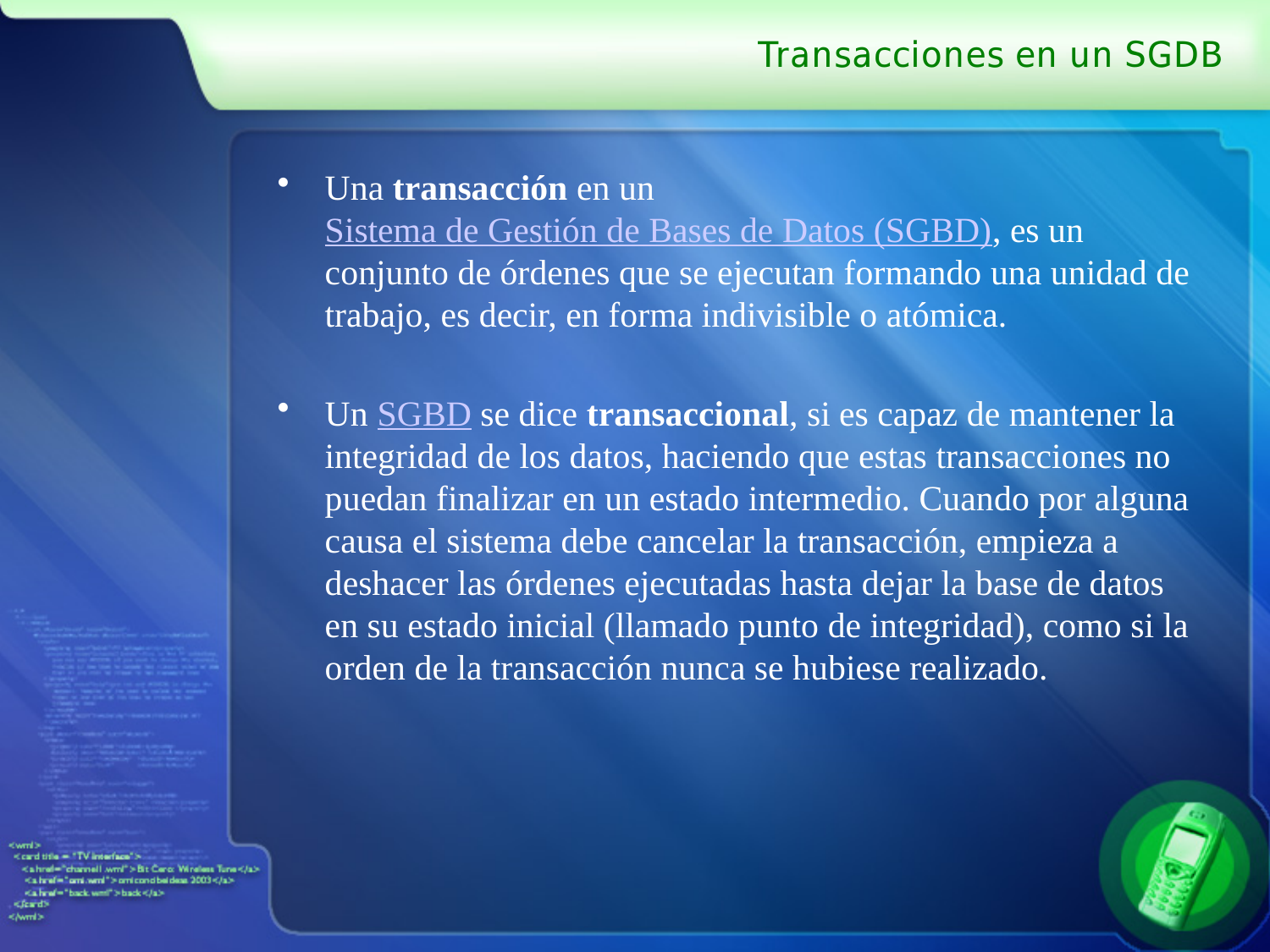

# Transacciones en un SGDB
Una transacción en un Sistema de Gestión de Bases de Datos (SGBD), es un conjunto de órdenes que se ejecutan formando una unidad de trabajo, es decir, en forma indivisible o atómica.

Un SGBD se dice transaccional, si es capaz de mantener la integridad de los datos, haciendo que estas transacciones no puedan finalizar en un estado intermedio. Cuando por alguna causa el sistema debe cancelar la transacción, empieza a deshacer las órdenes ejecutadas hasta dejar la base de datos en su estado inicial (llamado punto de integridad), como si la orden de la transacción nunca se hubiese realizado.